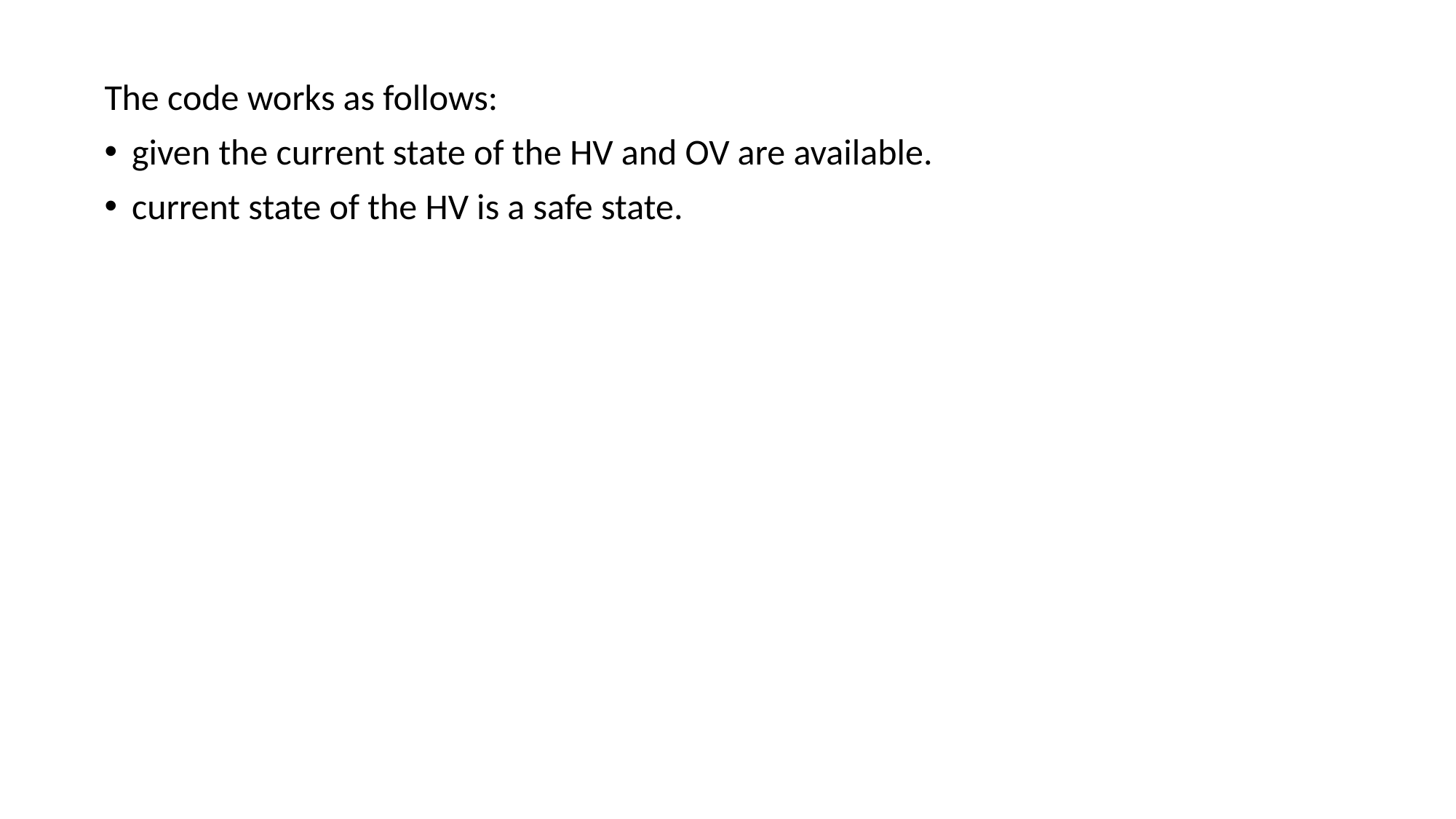

The code works as follows:
given the current state of the HV and OV are available.
current state of the HV is a safe state.